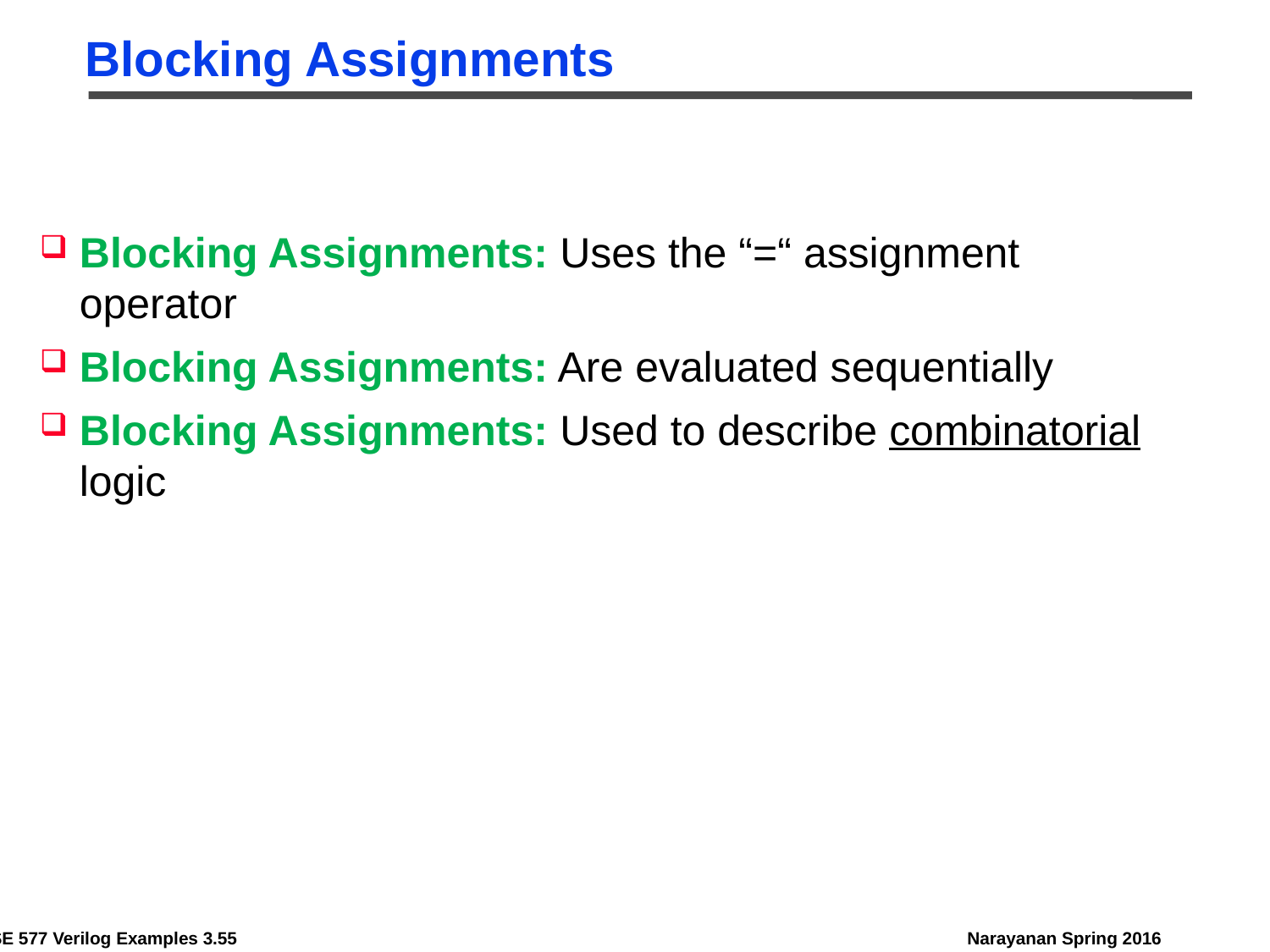

# Blocking Assignments
Blocking Assignments: Uses the “=“ assignment operator
Blocking Assignments: Are evaluated sequentially
Blocking Assignments: Used to describe combinatorial logic